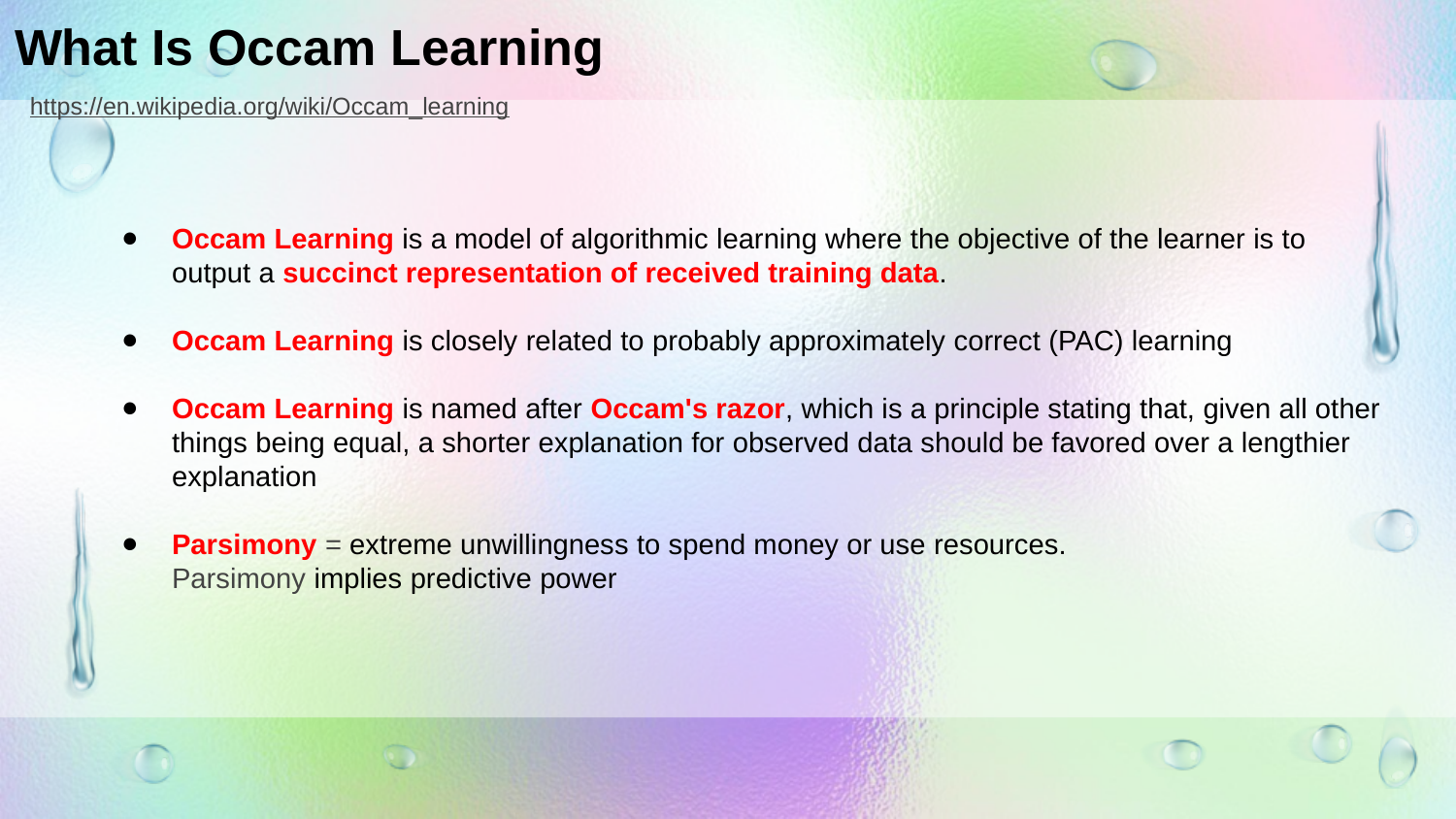

What Is Occam Learning
https://en.wikipedia.org/wiki/Occam_learning
Occam Learning is a model of algorithmic learning where the objective of the learner is to output a succinct representation of received training data.
Occam Learning is closely related to probably approximately correct (PAC) learning
Occam Learning is named after Occam's razor, which is a principle stating that, given all other things being equal, a shorter explanation for observed data should be favored over a lengthier explanation
Parsimony = extreme unwillingness to spend money or use resources.
Parsimony implies predictive power